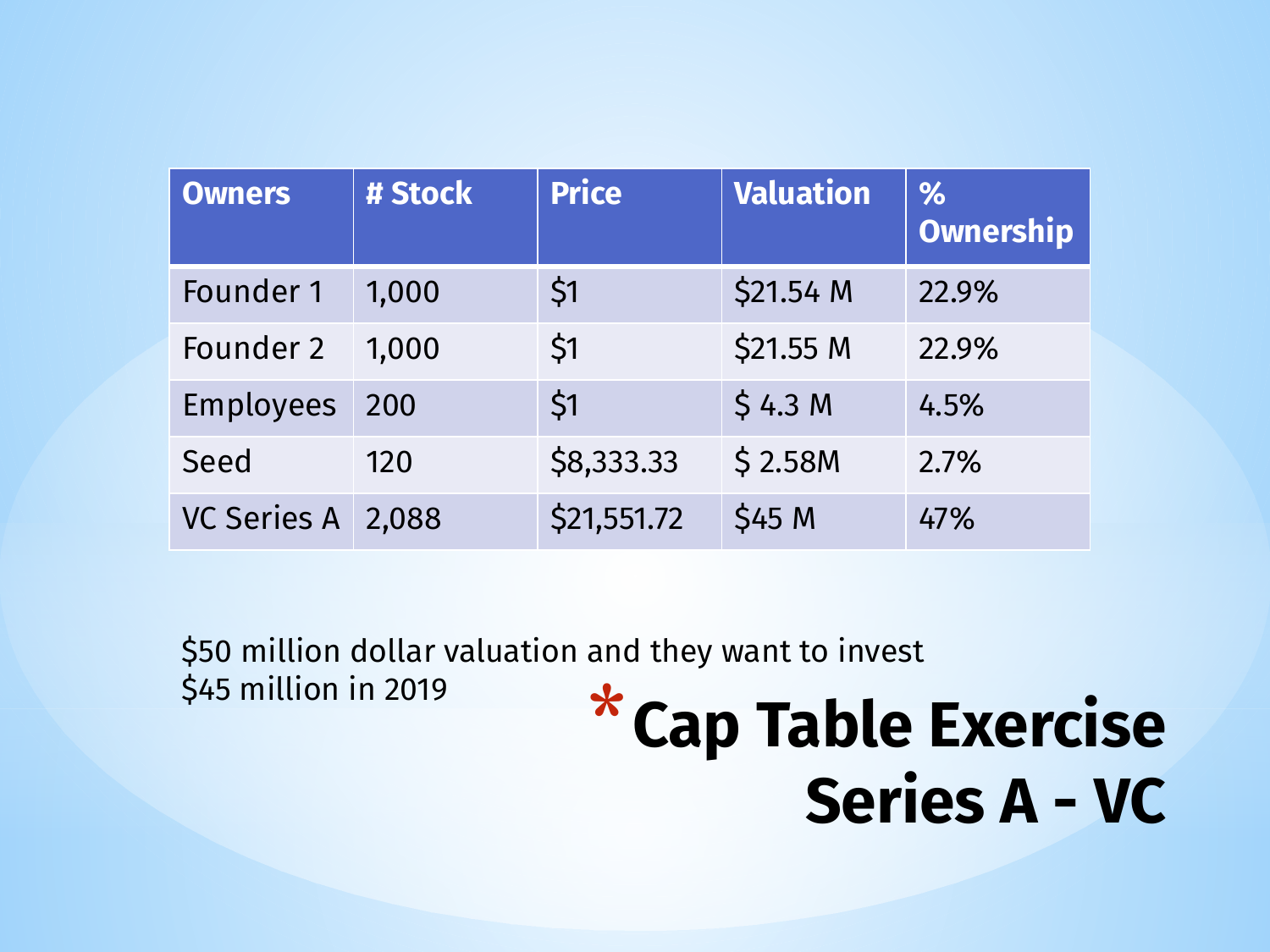

| Owners | # Stock | Price | Valuation | % Ownership |
| --- | --- | --- | --- | --- |
| Founder 1 | 1,000 | $1 | $21.54 M | 22.9% |
| Founder 2 | 1,000 | $1 | $21.55 M | 22.9% |
| Employees | 200 | $1 | $ 4.3 M | 4.5% |
| Seed | 120 | $8,333.33 | $ 2.58M | 2.7% |
| VC Series A | 2,088 | $21,551.72 | $45 M | 47% |
$50 million dollar valuation and they want to invest $45 million in 2019
# Cap Table Exercise Series A - VC